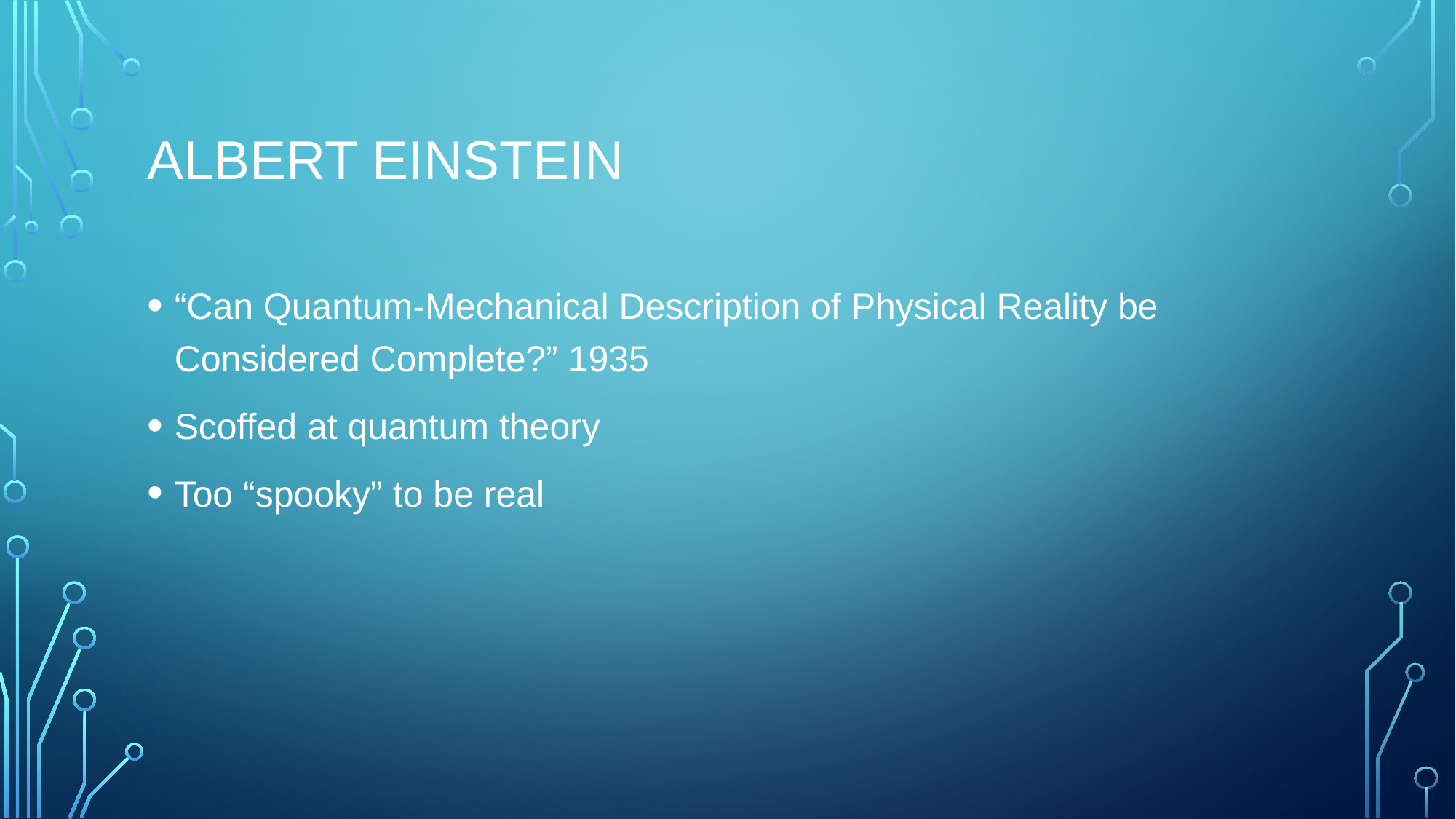

# Albert Einstein
“Can Quantum-Mechanical Description of Physical Reality be Considered Complete?” 1935
Scoffed at quantum theory
Too “spooky” to be real